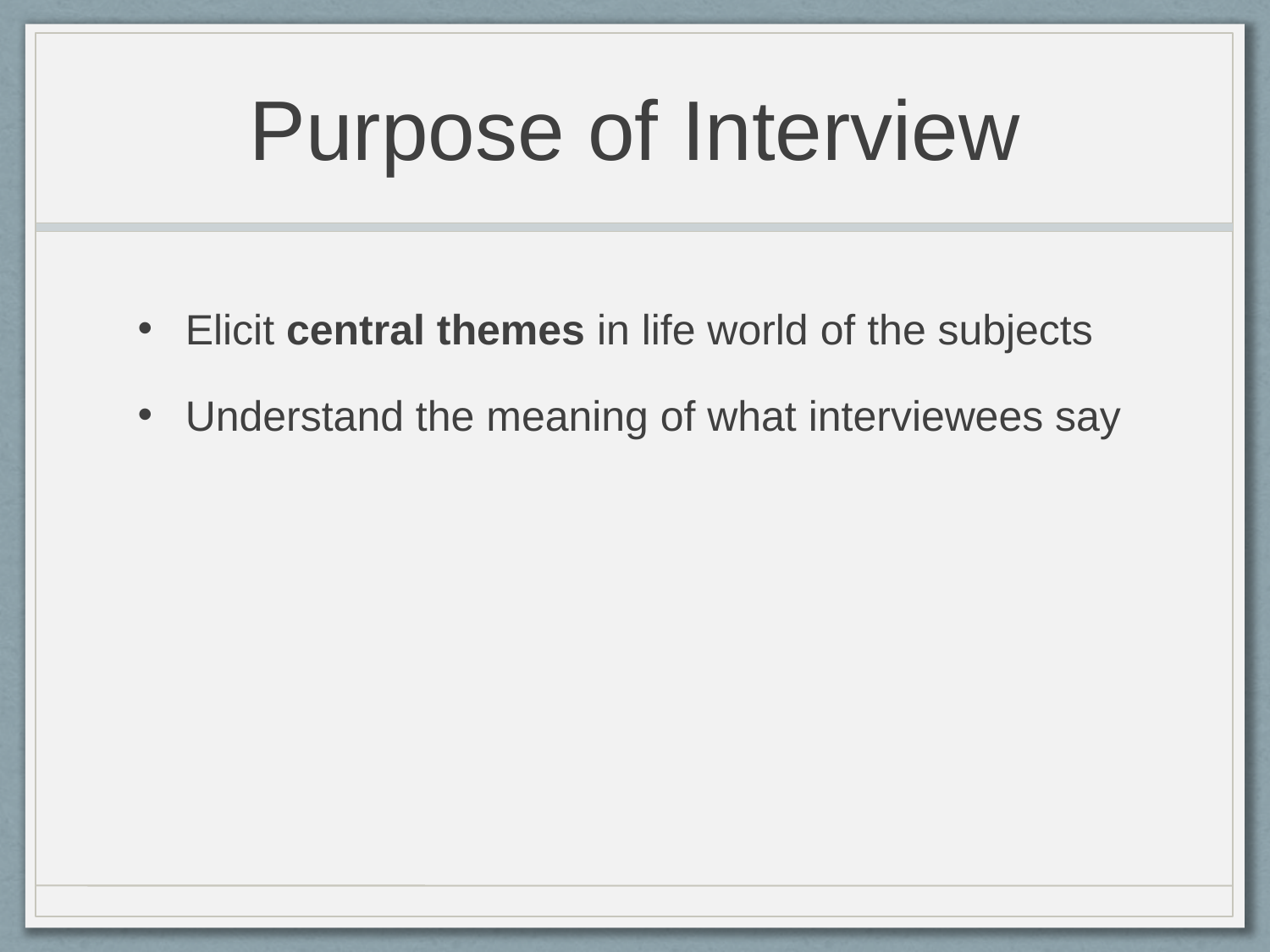

# Purpose of Interview
Elicit central themes in life world of the subjects
Understand the meaning of what interviewees say